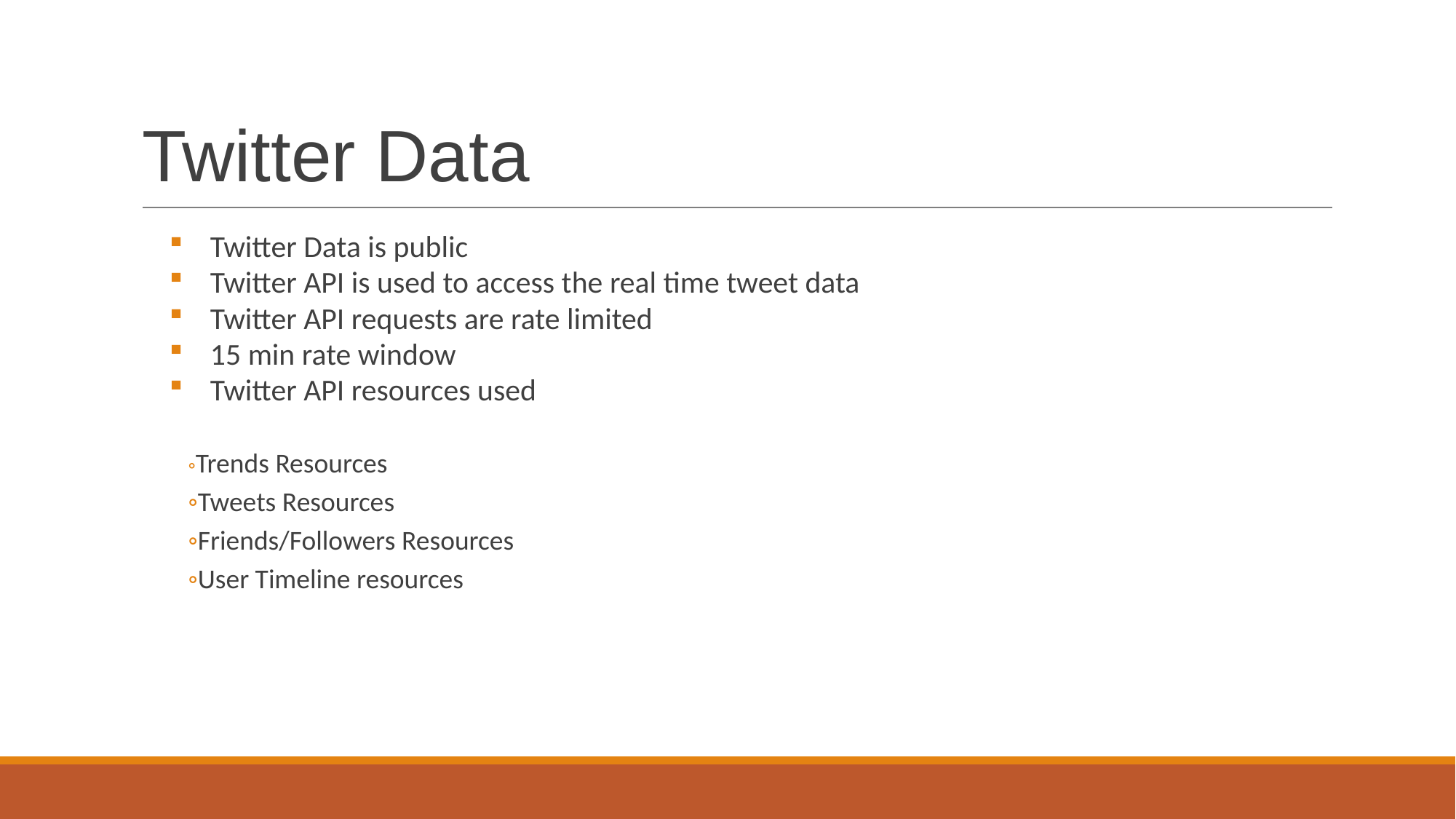

# Twitter Data
Twitter Data is public
Twitter API is used to access the real time tweet data
Twitter API requests are rate limited
15 min rate window
Twitter API resources used

◦Trends Resources
◦Tweets Resources
◦Friends/Followers Resources
◦User Timeline resources